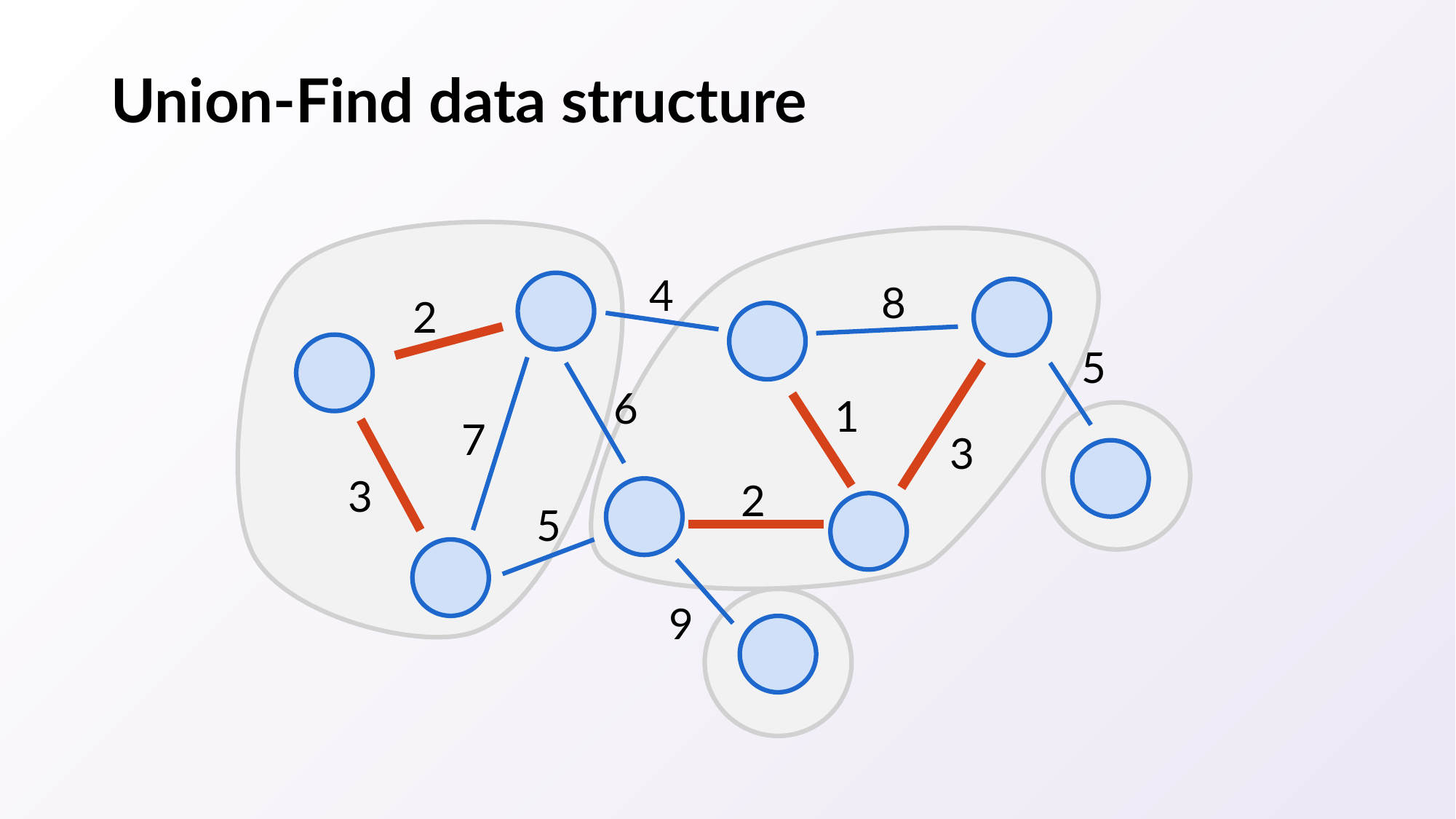

# Union-Find data structure

4
8
2

5

6
1
7

3

3
2

5

9